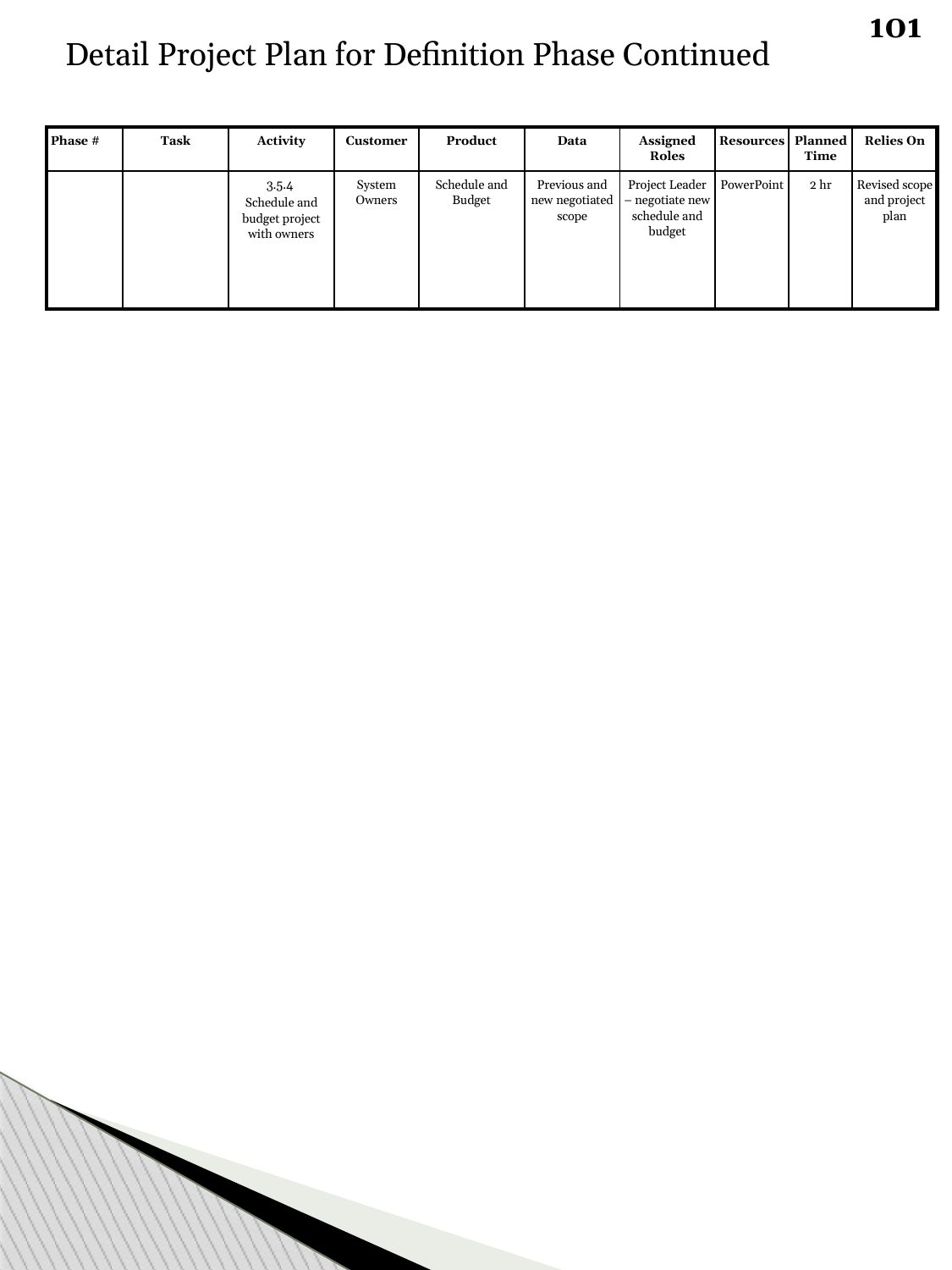

101
Detail Project Plan for Definition Phase Continued
| Phase # | Task | Activity | Customer | Product | Data | Assigned Roles | Resources | Planned Time | Relies On |
| --- | --- | --- | --- | --- | --- | --- | --- | --- | --- |
|  |  | 3.5.4 Schedule and budget project with owners | System Owners | Schedule and Budget | Previous and new negotiated scope | Project Leader – negotiate new schedule and budget | PowerPoint | 2 hr | Revised scope and project plan |